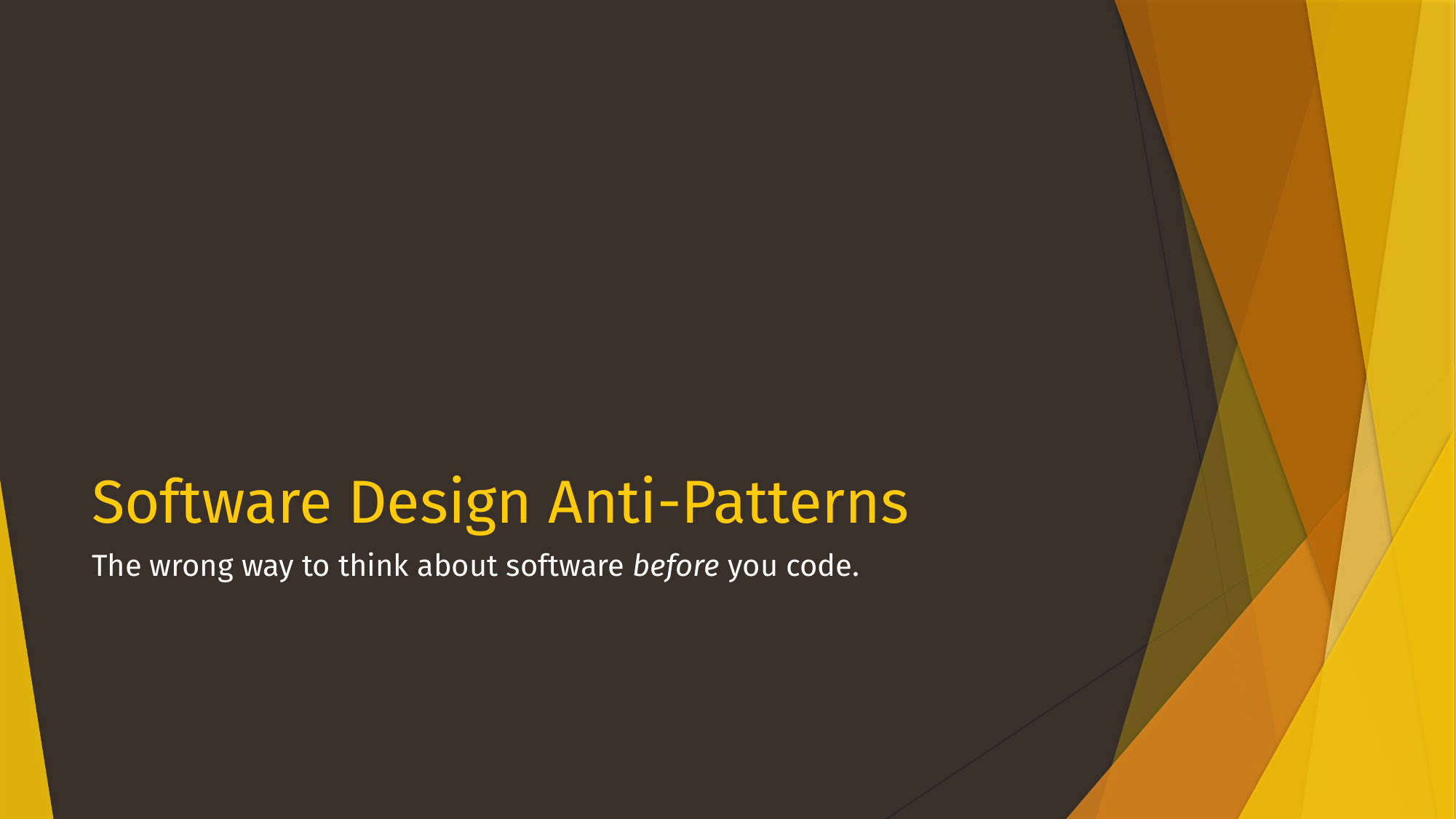

# Software Design Anti-Patterns
The wrong way to think about software before you code.